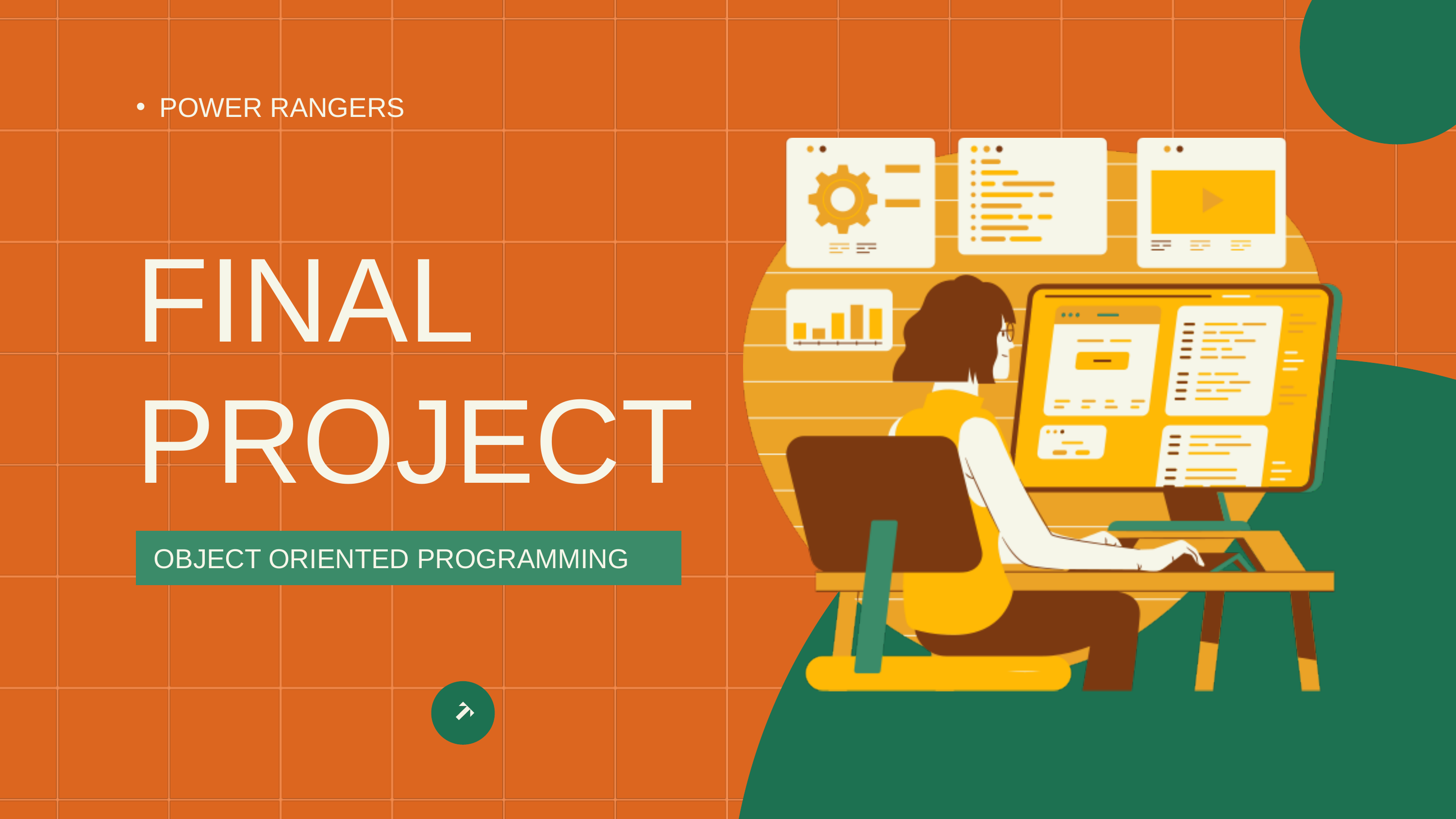

POWER RANGERS

FINAL
PROJECT

OBJECT ORIENTED PROGRAMMING